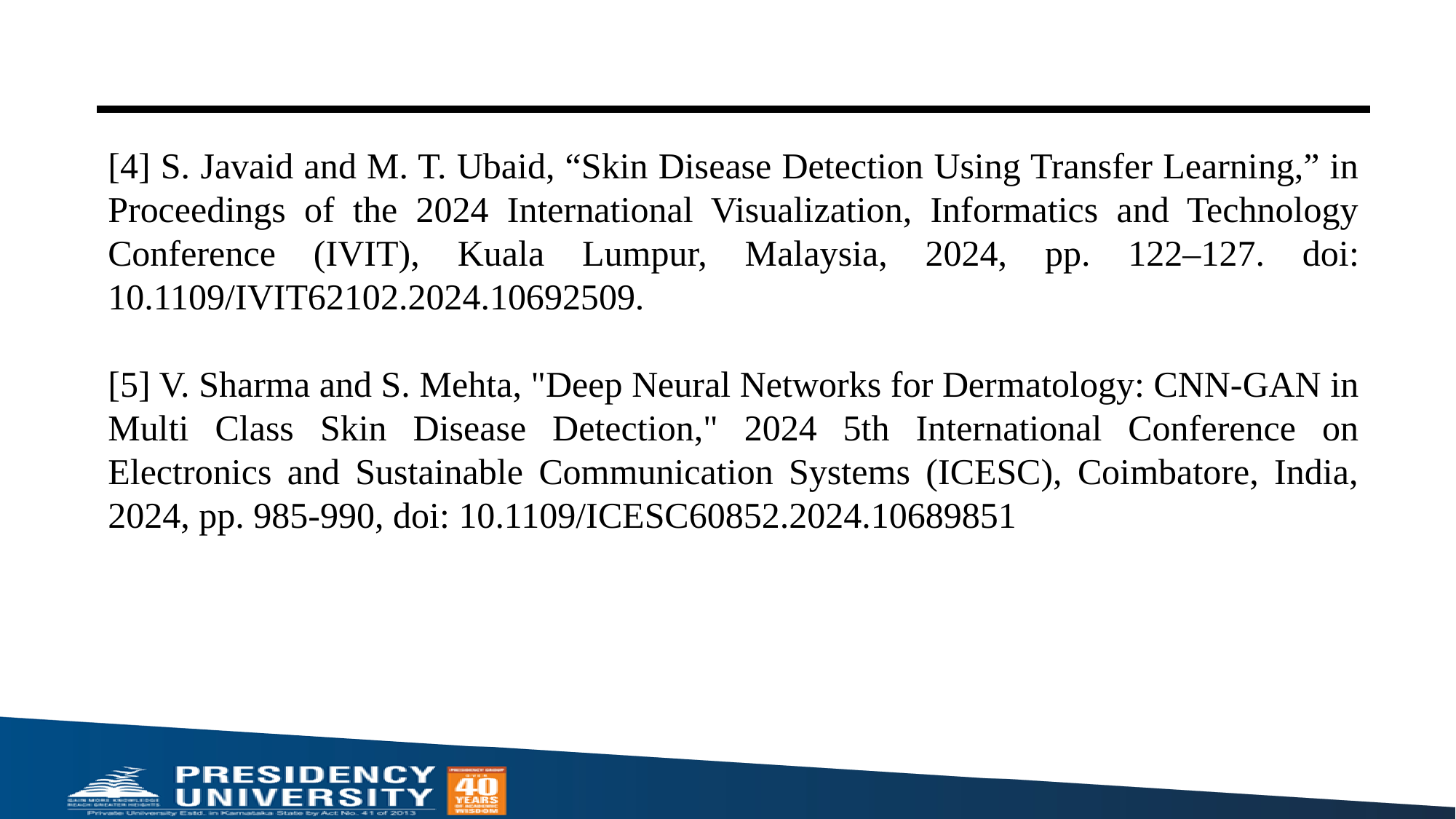

[4] S. Javaid and M. T. Ubaid, “Skin Disease Detection Using Transfer Learning,” in Proceedings of the 2024 International Visualization, Informatics and Technology Conference (IVIT), Kuala Lumpur, Malaysia, 2024, pp. 122–127. doi: 10.1109/IVIT62102.2024.10692509.

[5] V. Sharma and S. Mehta, "Deep Neural Networks for Dermatology: CNN-GAN in Multi Class Skin Disease Detection," 2024 5th International Conference on Electronics and Sustainable Communication Systems (ICESC), Coimbatore, India, 2024, pp. 985-990, doi: 10.1109/ICESC60852.2024.10689851